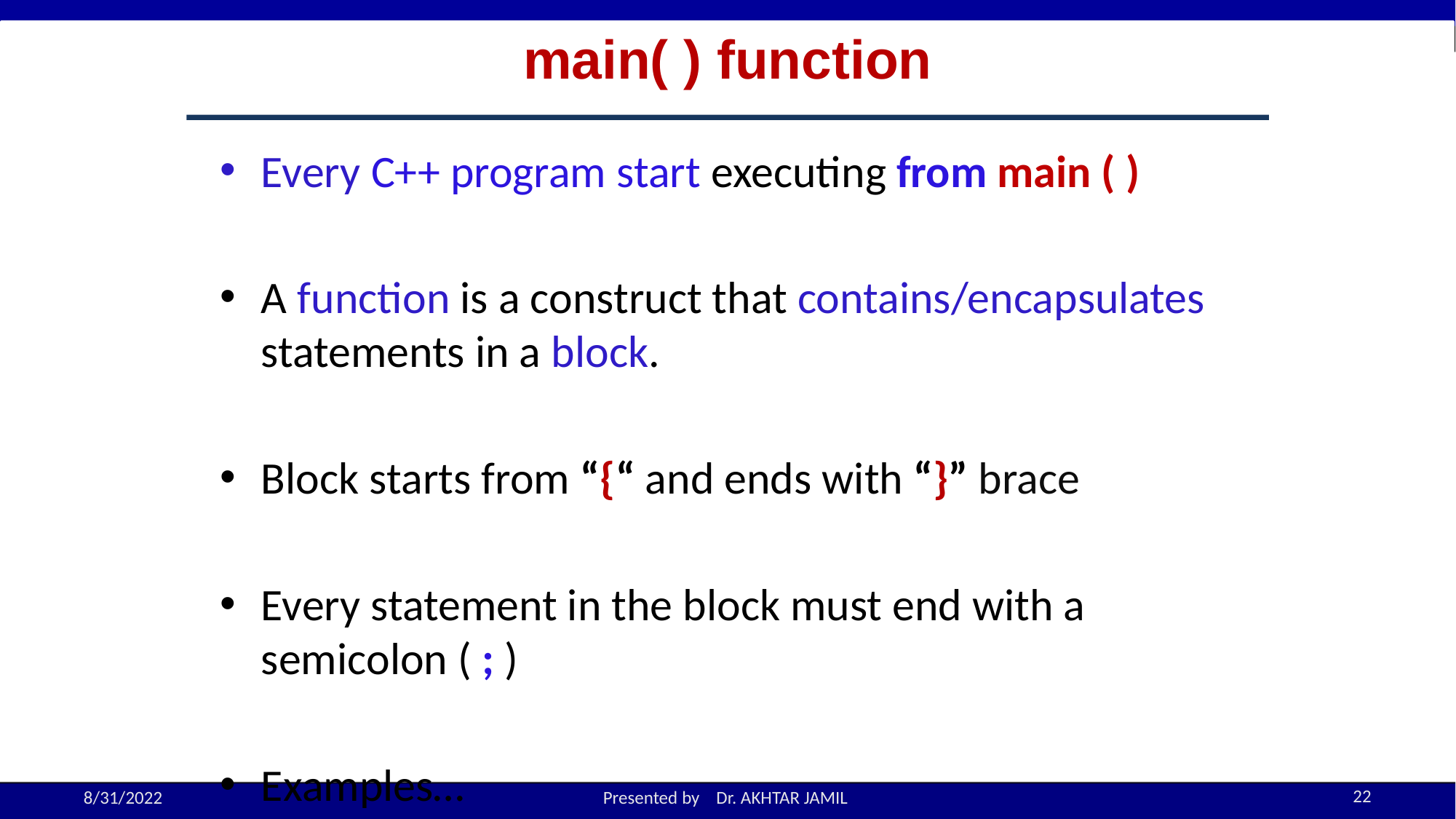

main( ) function

Every C++ program start executing from main ( )

A function is a construct that contains/encapsulates statements in a block.

Block starts from “{“ and ends with “}” brace

Every statement in the block must end with a semicolon ( ; )

Examples…
22
8/31/2022
Presented by    Dr. AKHTAR JAMIL